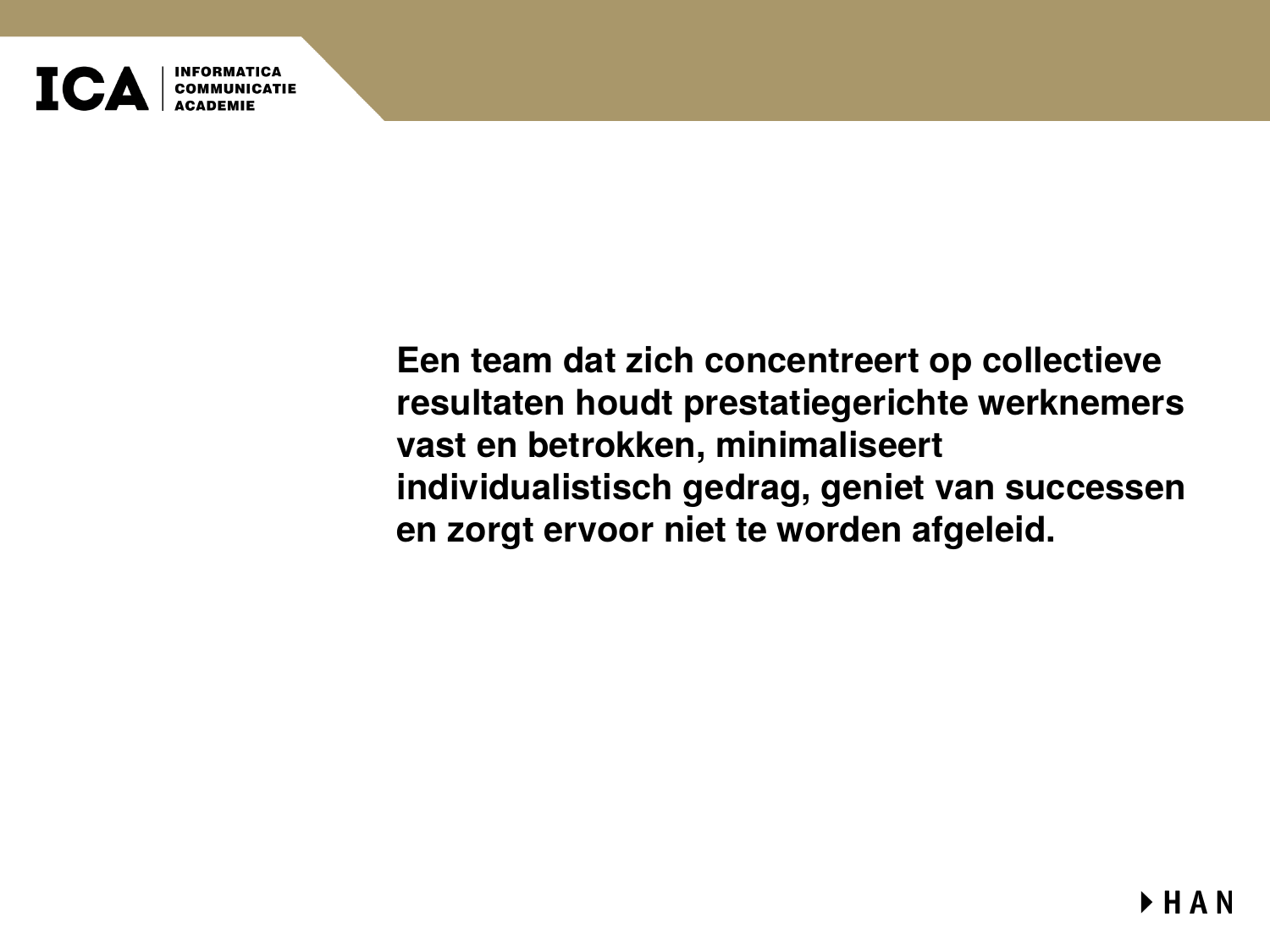

#

Een team dat zich concentreert op collectieve resultaten houdt prestatiegerichte werknemers vast en betrokken, minimaliseert individualistisch gedrag, geniet van successen en zorgt ervoor niet te worden afgeleid.